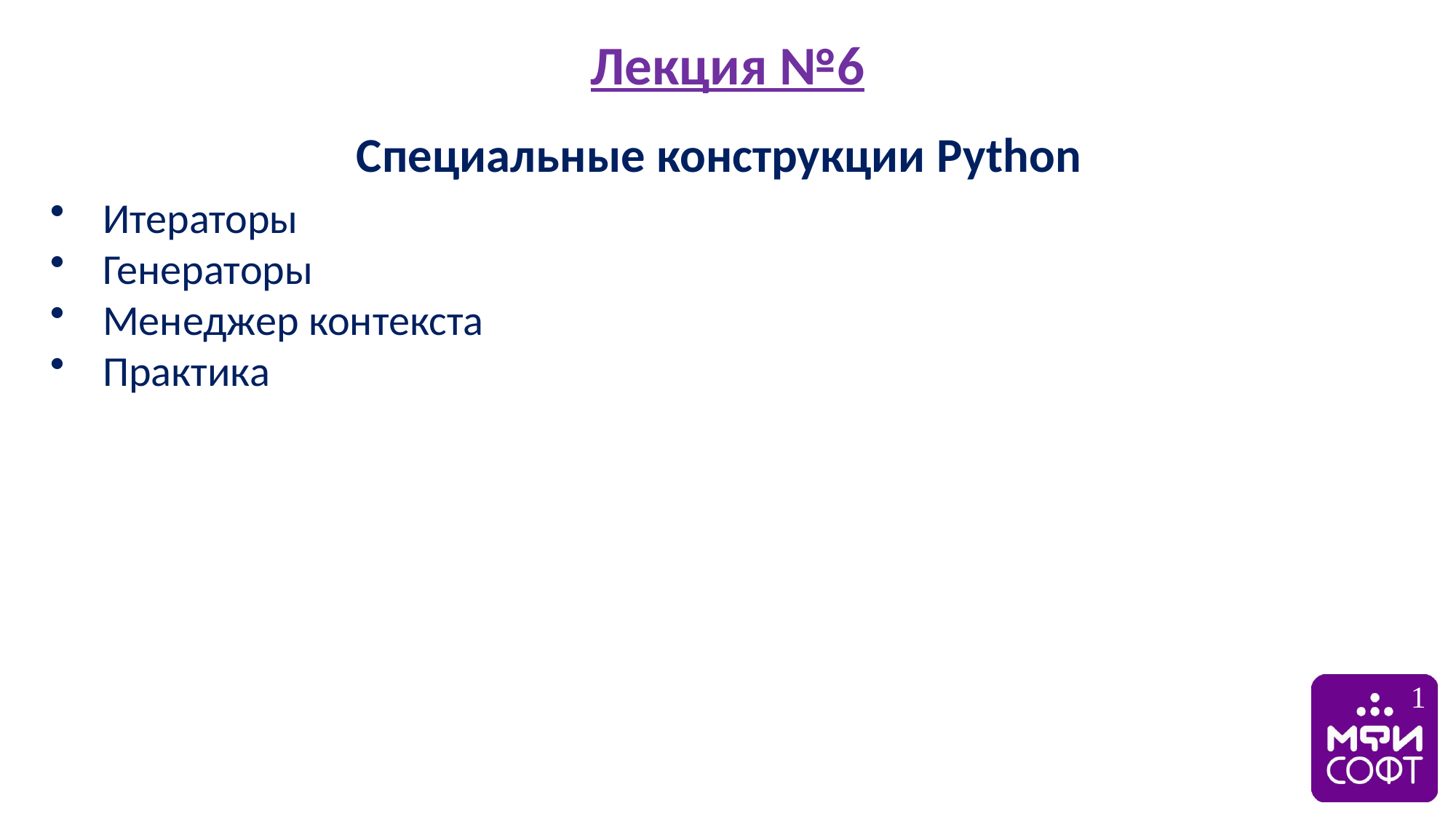

Лекция №6
Специальные конструкции Python
 Итераторы
 Генераторы
 Менеджер контекста
 Практика